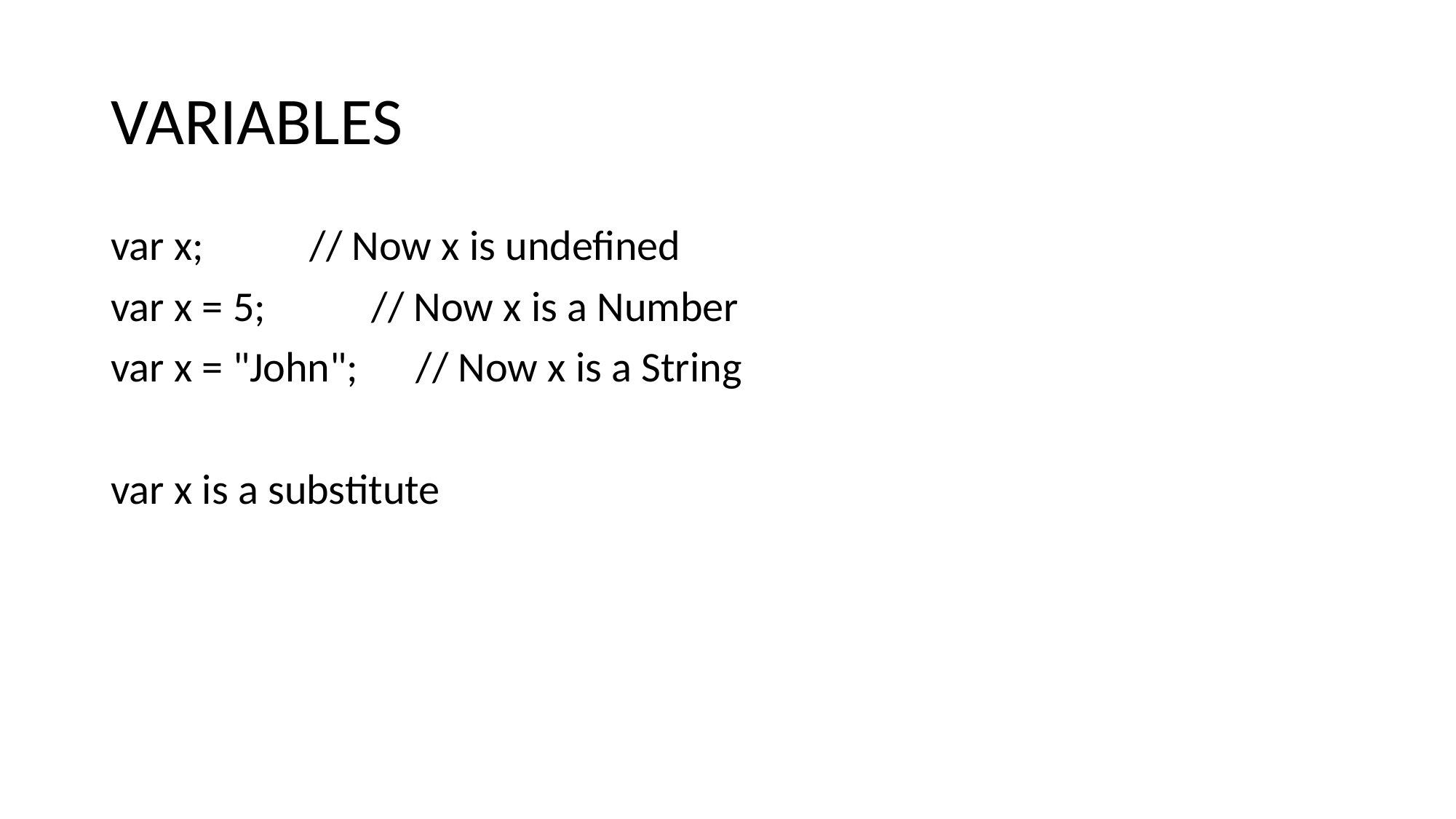

# VARIABLES
var x;           // Now x is undefined
var x = 5;           // Now x is a Number
var x = "John";      // Now x is a String

var x is a substitute